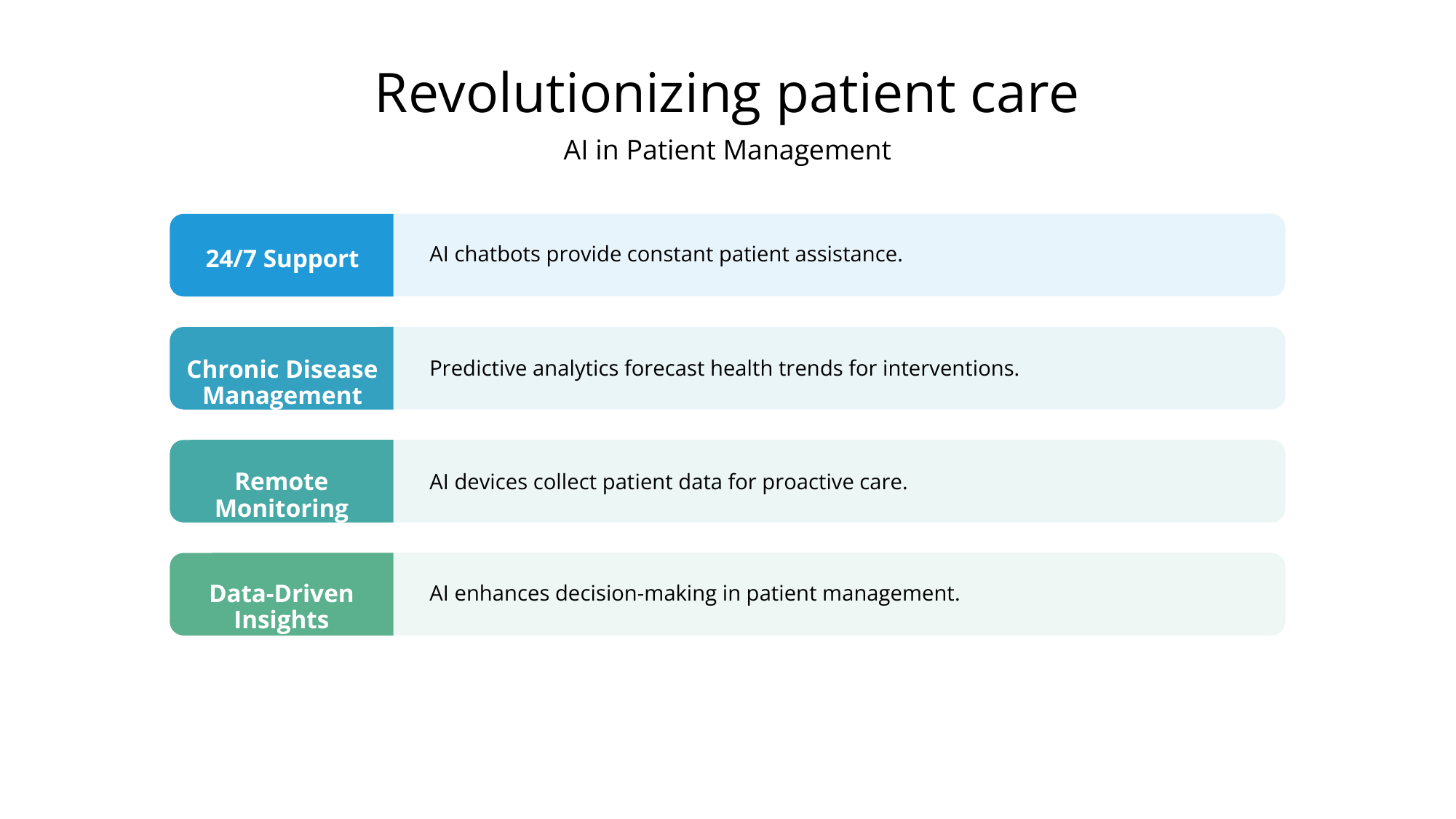

Revolutionizing patient care
AI in Patient Management
AI chatbots provide constant patient assistance.
24/7 Support
Predictive analytics forecast health trends for interventions.
Chronic Disease Management
AI devices collect patient data for proactive care.
Remote Monitoring
AI enhances decision-making in patient management.
Data-Driven Insights